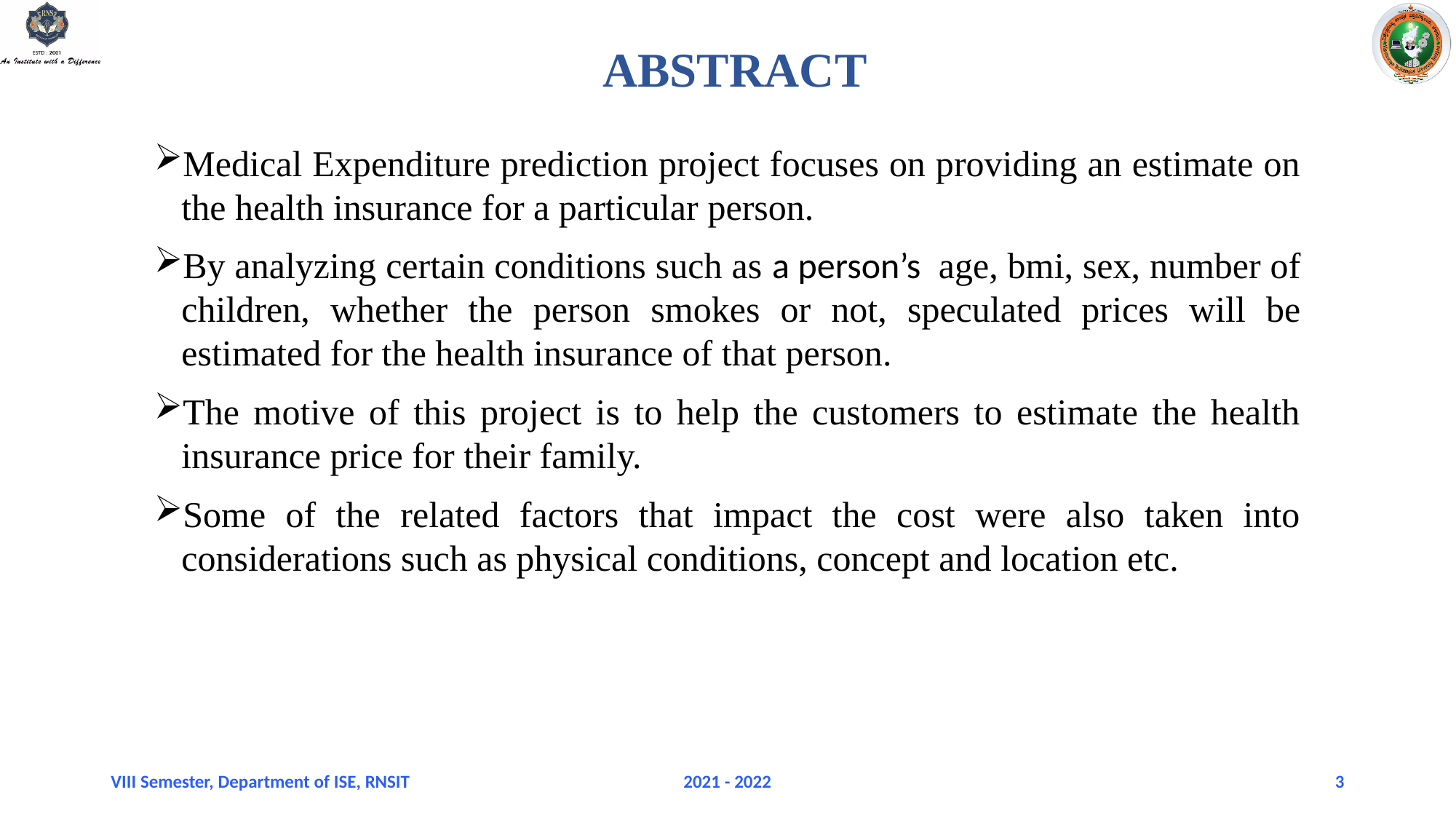

# ABSTRACT
Medical Expenditure prediction project focuses on providing an estimate on the health insurance for a particular person.
By analyzing certain conditions such as a person’s  age, bmi, sex, number of children, whether the person smokes or not, speculated prices will be estimated for the health insurance of that person.
The motive of this project is to help the customers to estimate the health insurance price for their family.
Some of the related factors that impact the cost were also taken into considerations such as physical conditions, concept and location etc.

VIII Semester, Department of ISE, RNSIT
2021 - 2022
3